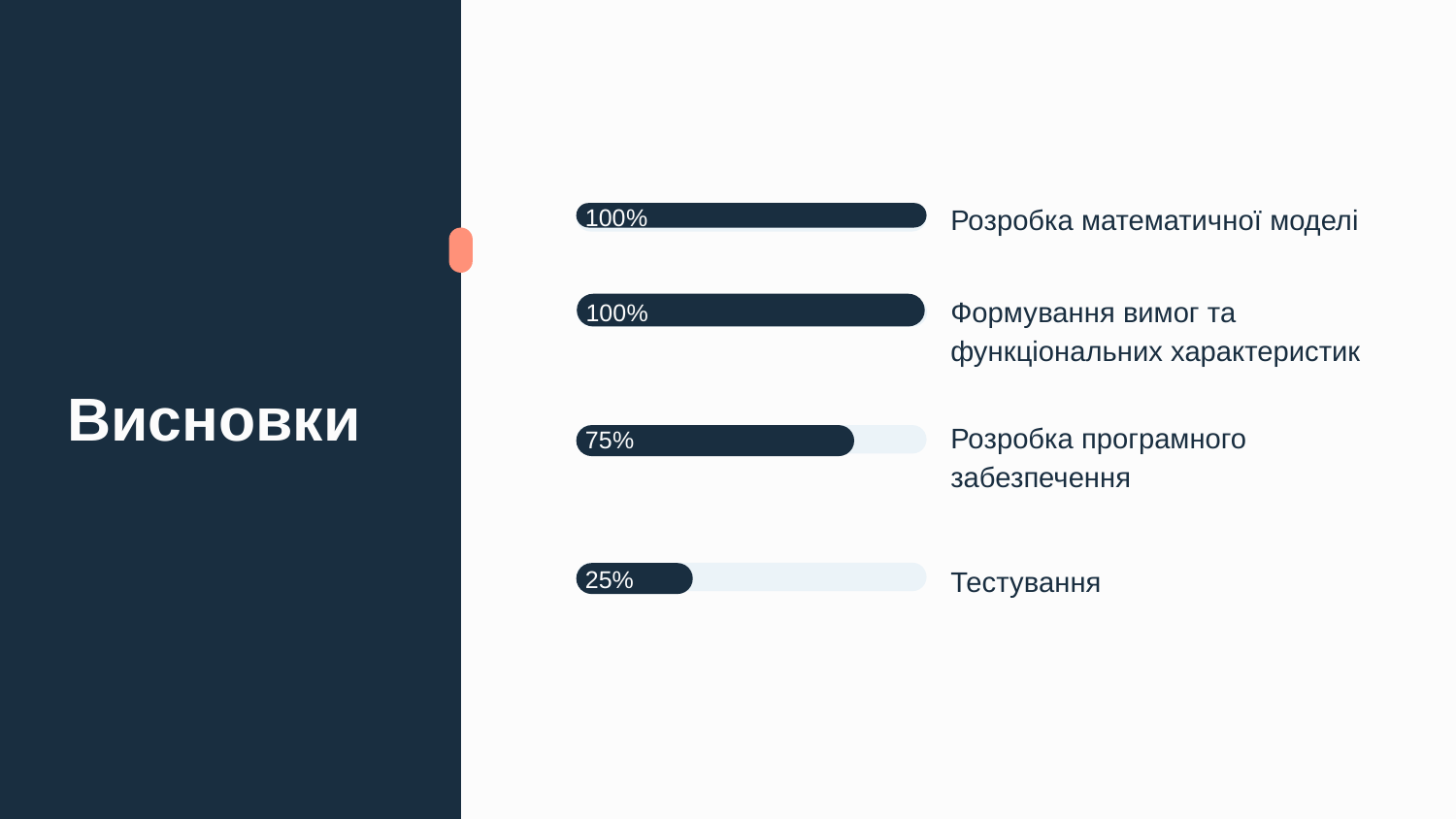

Розробка математичної моделі
100%

# Висновки

100%
Формування вимог та функціональних характеристик

75%
Розробка програмного забезпечення
95%

95%
25%

Тестування